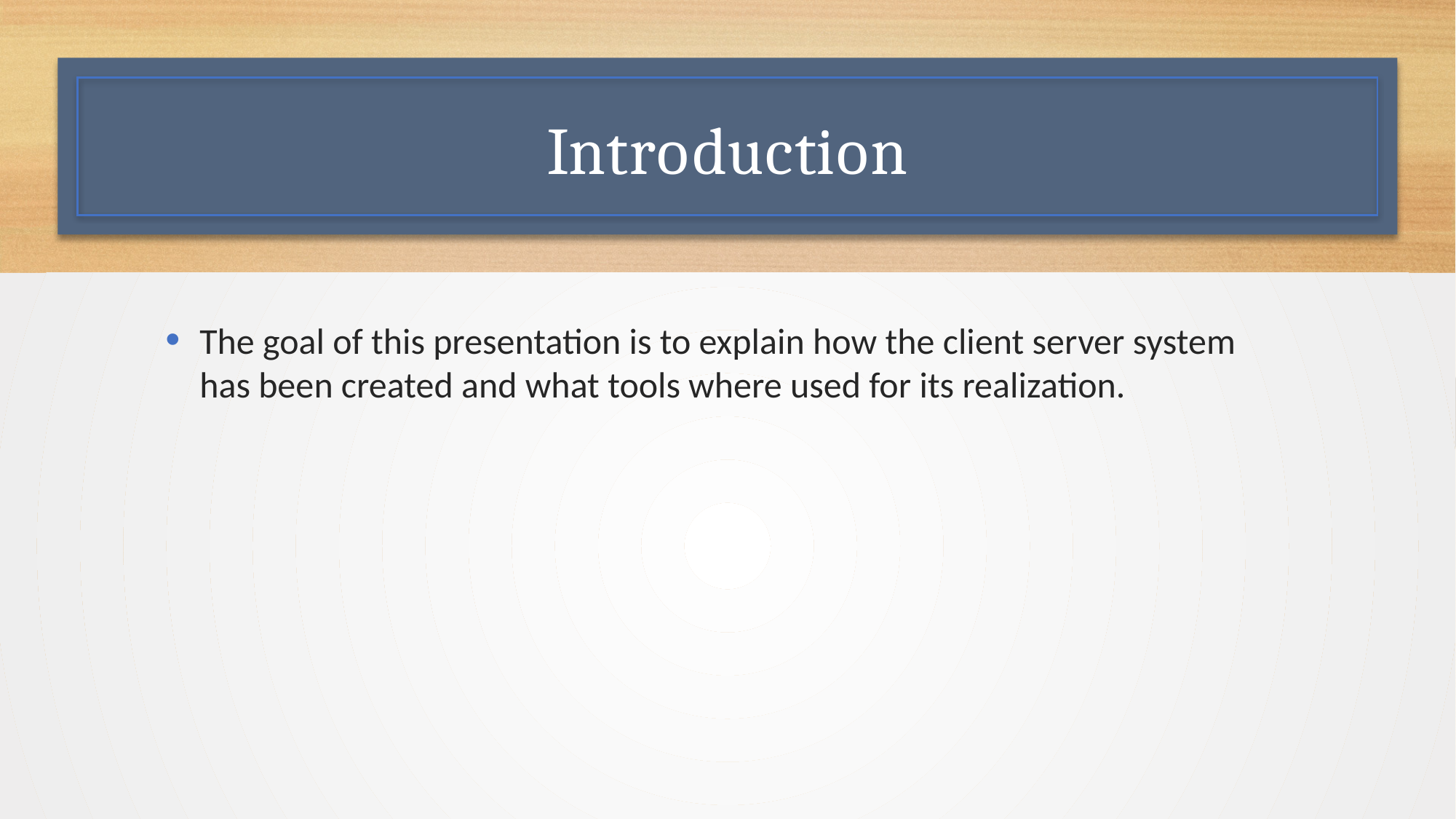

# Introduction

The goal of this presentation is to explain how the client server system has been created and what tools where used for its realization.